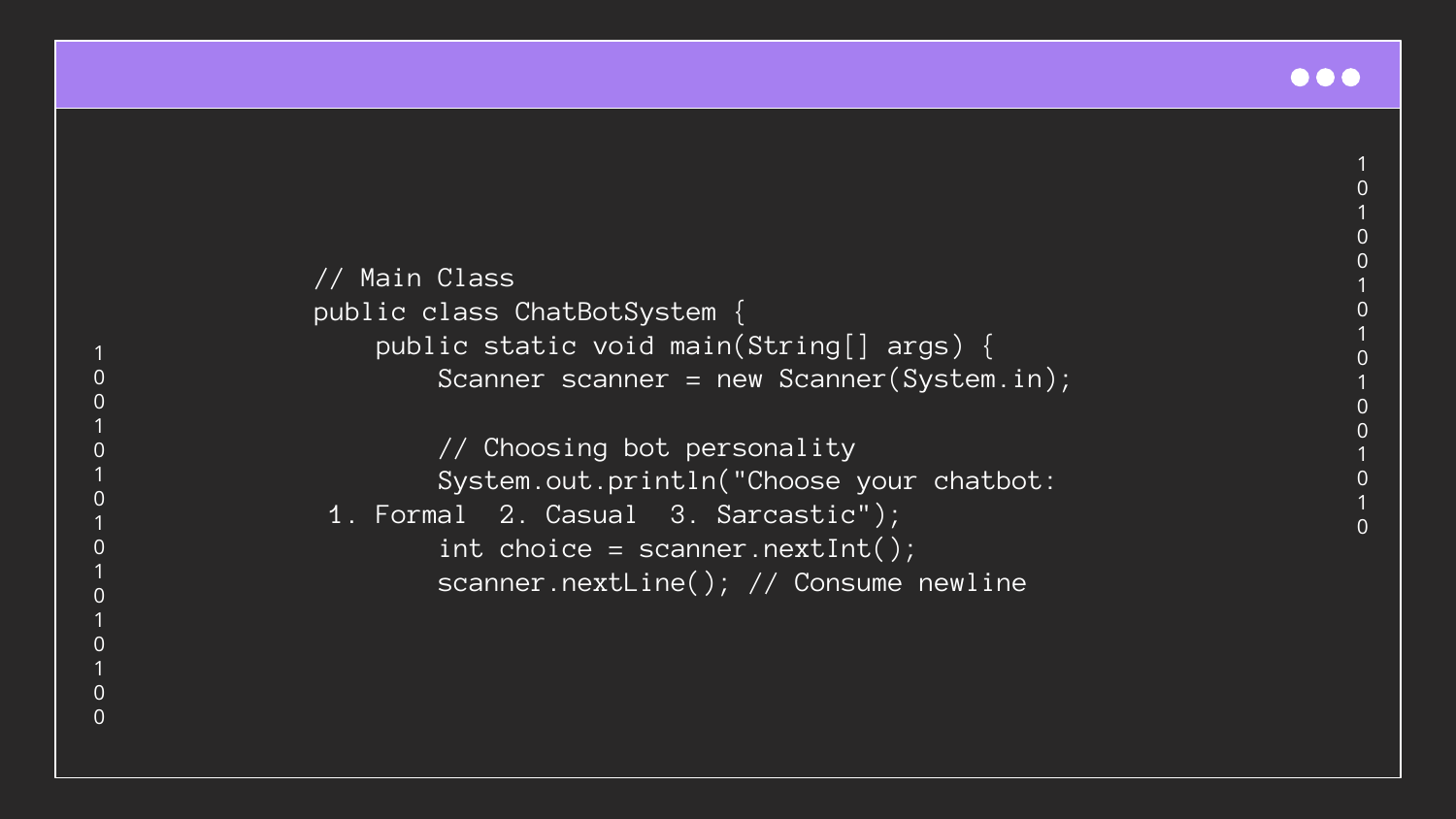

// Main Class
public class ChatBotSystem {
    public static void main(String[] args) {
        Scanner scanner = new Scanner(System.in);

        // Choosing bot personality
        System.out.println("Choose your chatbot:
 1. Formal  2. Casual  3. Sarcastic");
        int choice = scanner.nextInt();
        scanner.nextLine(); // Consume newline